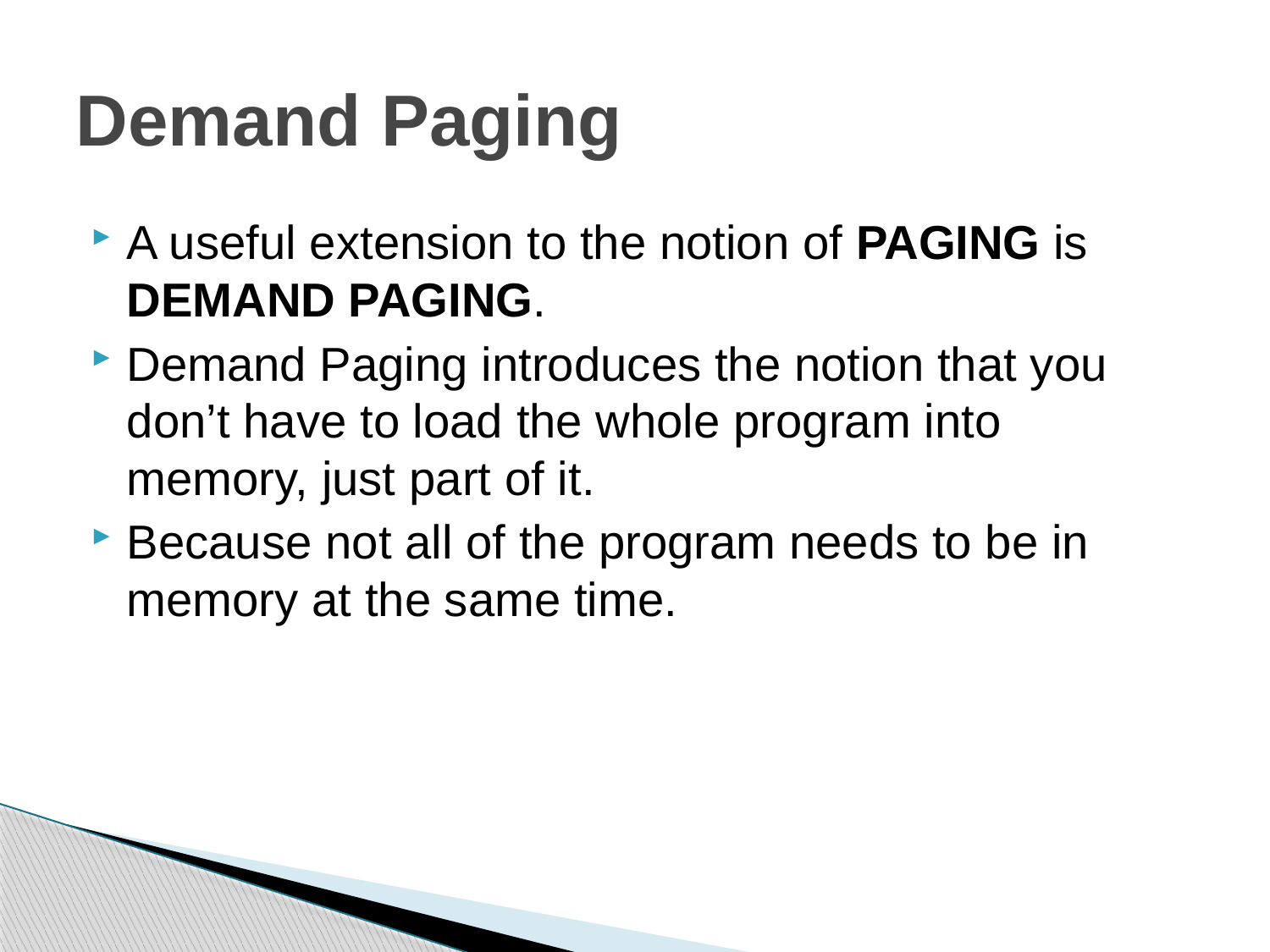

# Demand Paging
A useful extension to the notion of PAGING is DEMAND PAGING.
Demand Paging introduces the notion that you don’t have to load the whole program into memory, just part of it.
Because not all of the program needs to be in memory at the same time.